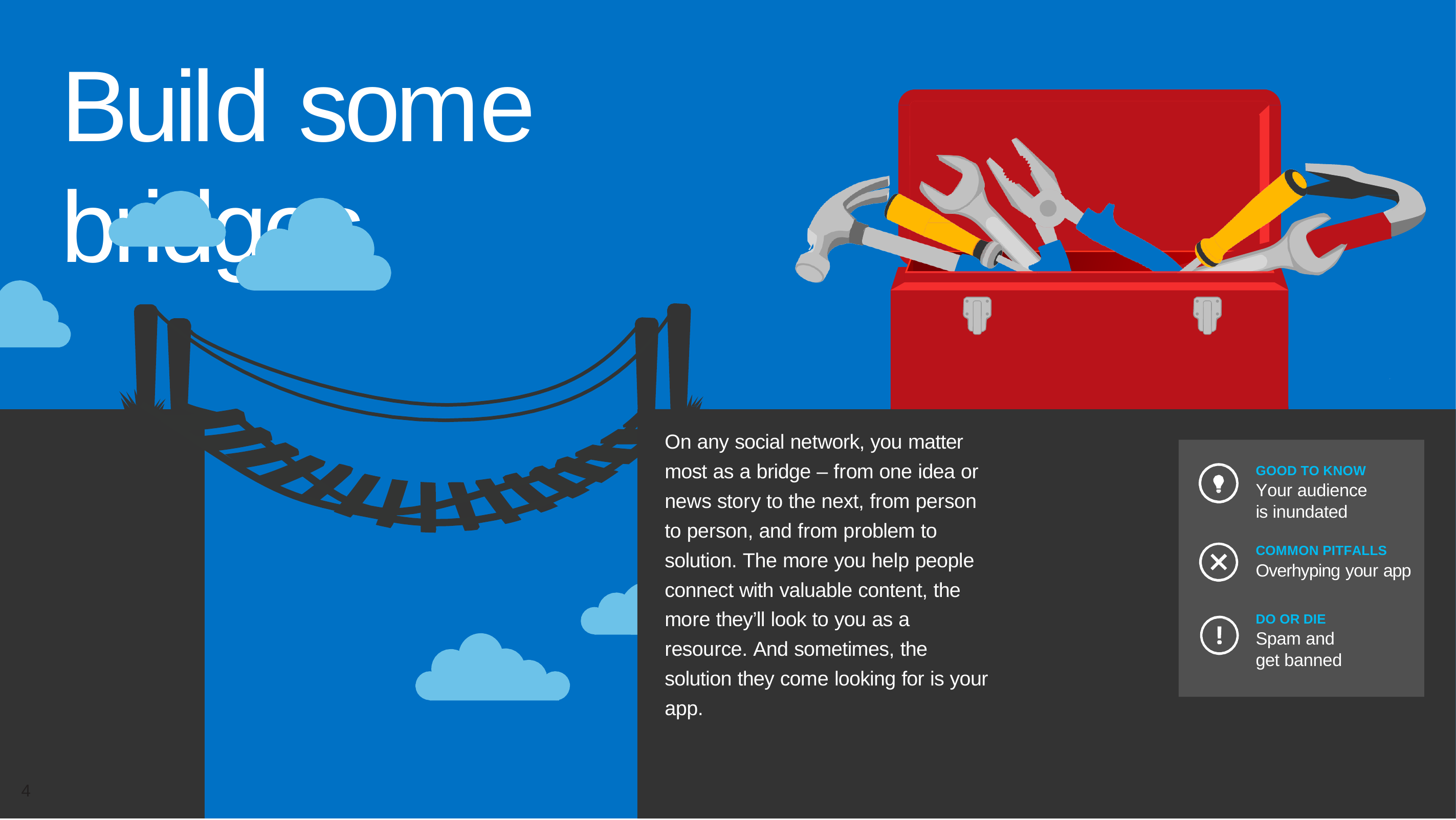

Build some bridges

On any social network, you matter most as a bridge – from one idea or news story to the next, from person to person, and from problem to solution. The more you help people connect with valuable content, the more they’ll look to you as a resource. And sometimes, the solution they come looking for is your app.

GOOD TO KNOW
Your audience is inundated

COMMON PITFALLS
Overhyping your app

DO OR DIE
Spam and get banned

4